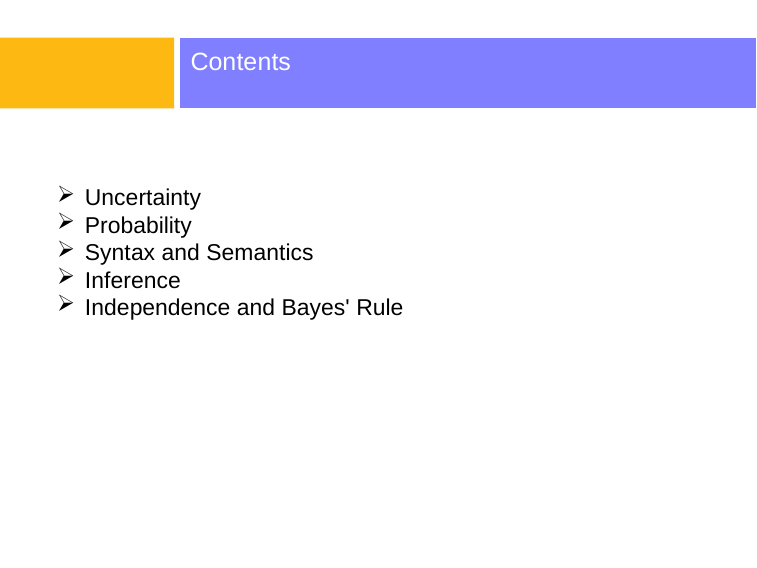

# Contents
Uncertainty
Probability
Syntax and Semantics
Inference
Independence and Bayes' Rule